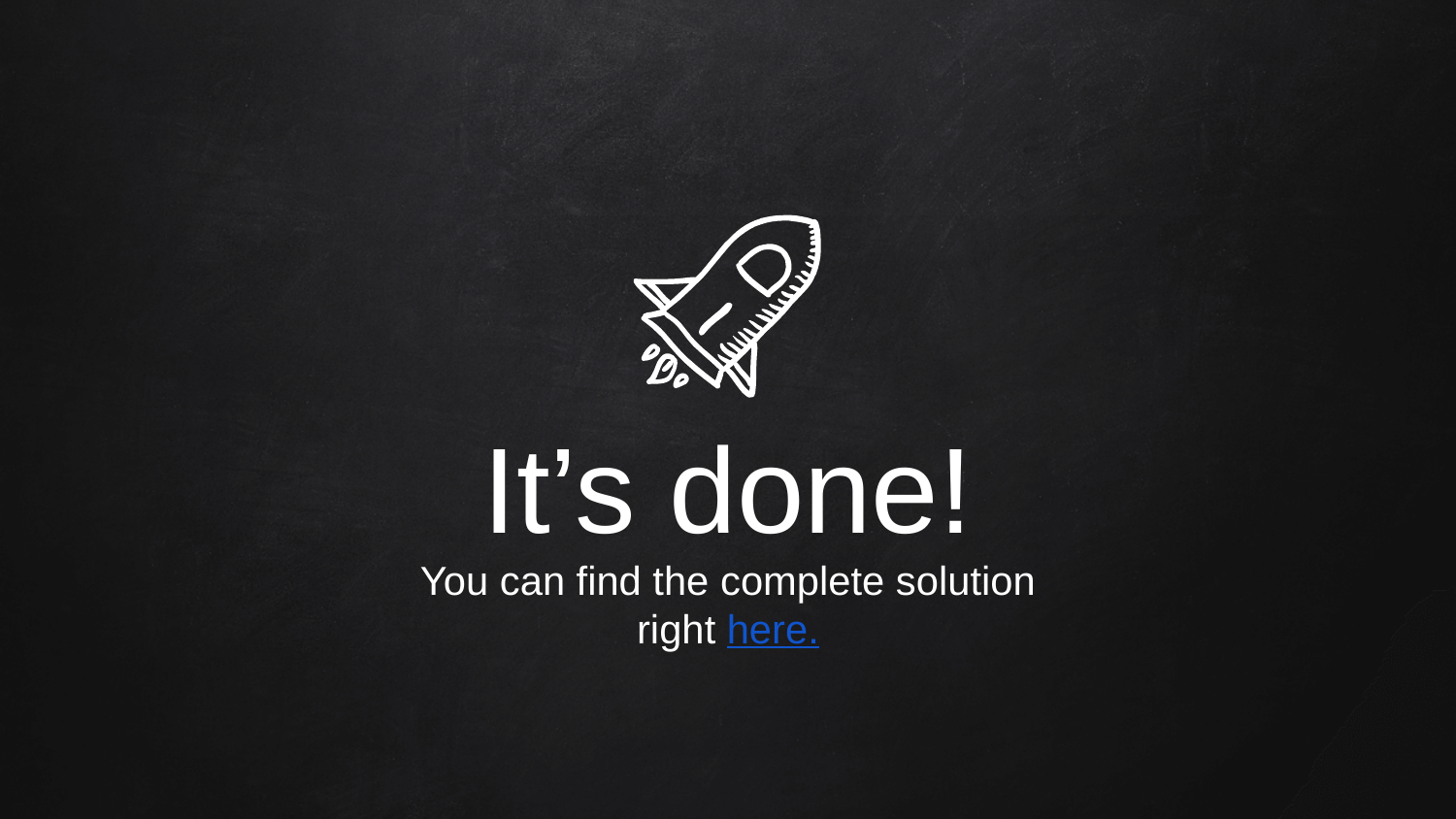

It’s done!
You can find the complete solution
right here.